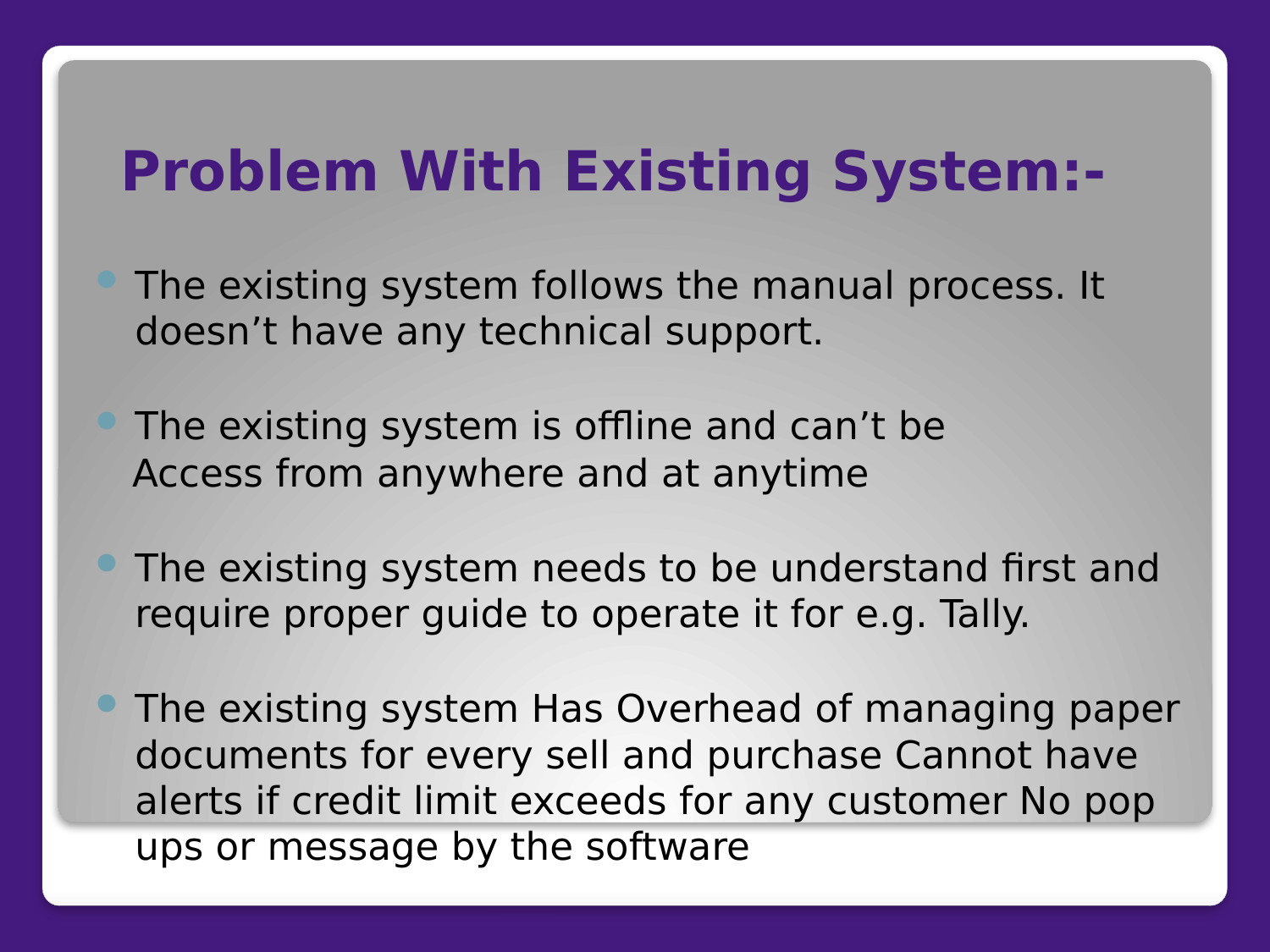

# Problem With Existing System:-
The existing system follows the manual process. It doesn’t have any technical support.

The existing system is offline and can’t be
   Access from anywhere and at anytime

The existing system needs to be understand first and require proper guide to operate it for e.g. Tally.

The existing system Has Overhead of managing paper documents for every sell and purchase Cannot have alerts if credit limit exceeds for any customer No pop ups or message by the software